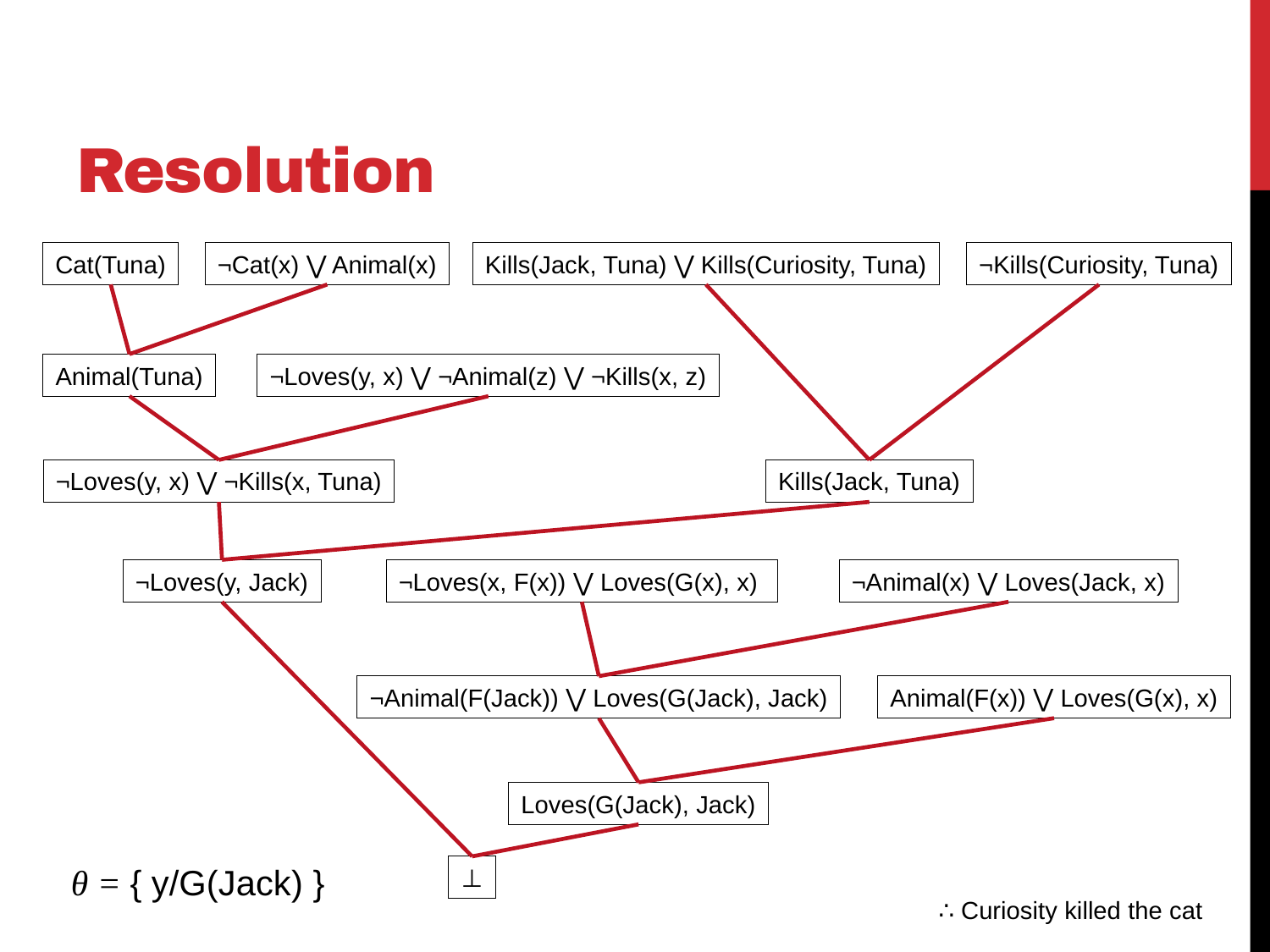

# Resolution
Cat(Tuna)
¬Cat(x) ⋁ Animal(x)
Kills(Jack, Tuna) ⋁ Kills(Curiosity, Tuna)
¬Kills(Curiosity, Tuna)
Animal(Tuna)
¬Loves(y, x) ⋁ ¬Animal(z) ⋁ ¬Kills(x, z)
¬Loves(y, x) ⋁ ¬Kills(x, Tuna)
Kills(Jack, Tuna)
¬Loves(y, Jack)
¬Loves(x, F(x)) ⋁ Loves(G(x), x)
¬Animal(x) ⋁ Loves(Jack, x)
¬Animal(F(Jack)) ⋁ Loves(G(Jack), Jack)
Animal(F(x)) ⋁ Loves(G(x), x)
Loves(G(Jack), Jack)
θ = { y/G(Jack) }
⊥
∴ Curiosity killed the cat